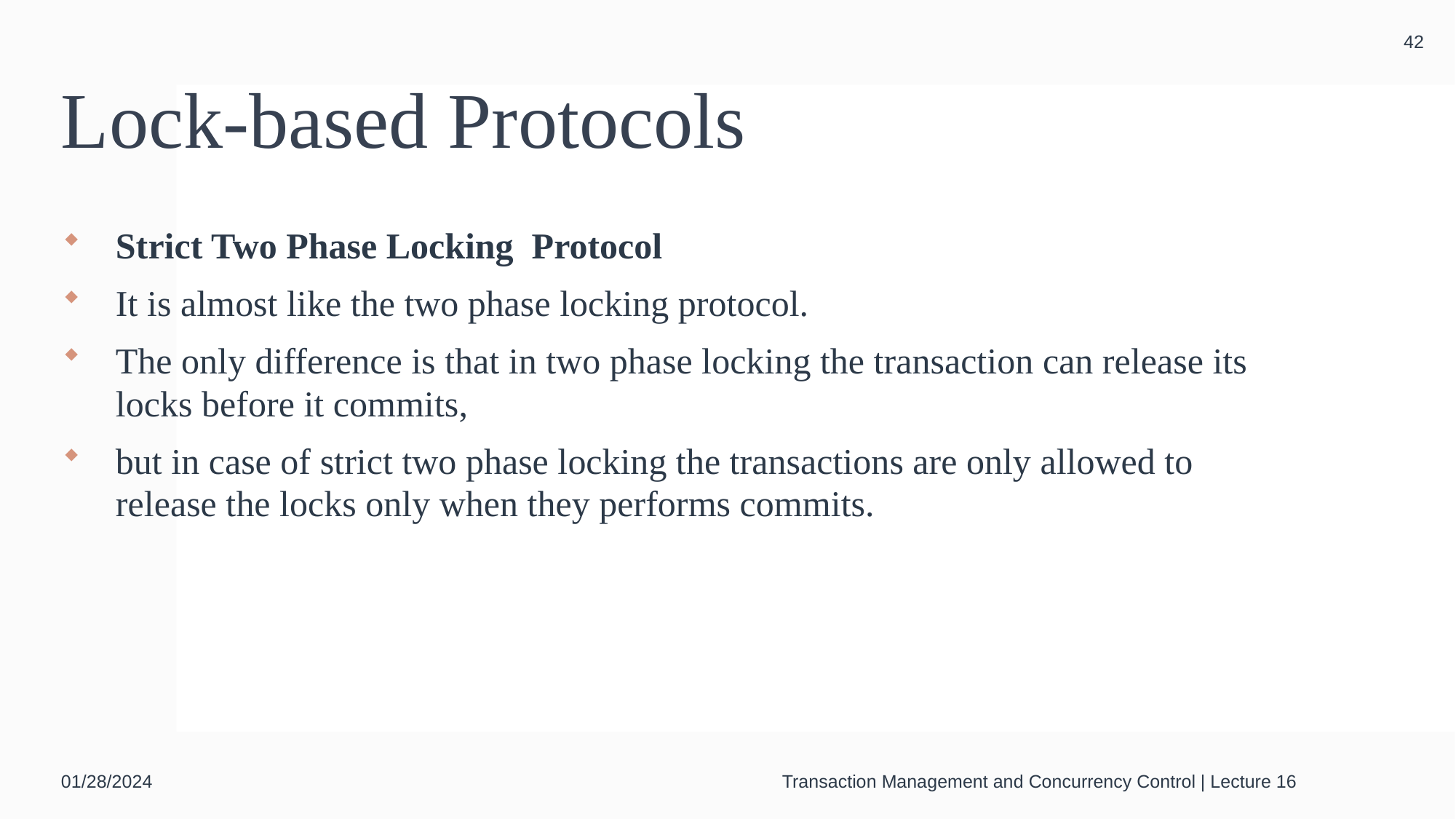

42
# Lock-based Protocols
Strict Two Phase Locking  Protocol
It is almost like the two phase locking protocol.
The only difference is that in two phase locking the transaction can release its locks before it commits,
but in case of strict two phase locking the transactions are only allowed to release the locks only when they performs commits.
01/28/2024
Transaction Management and Concurrency Control | Lecture 16